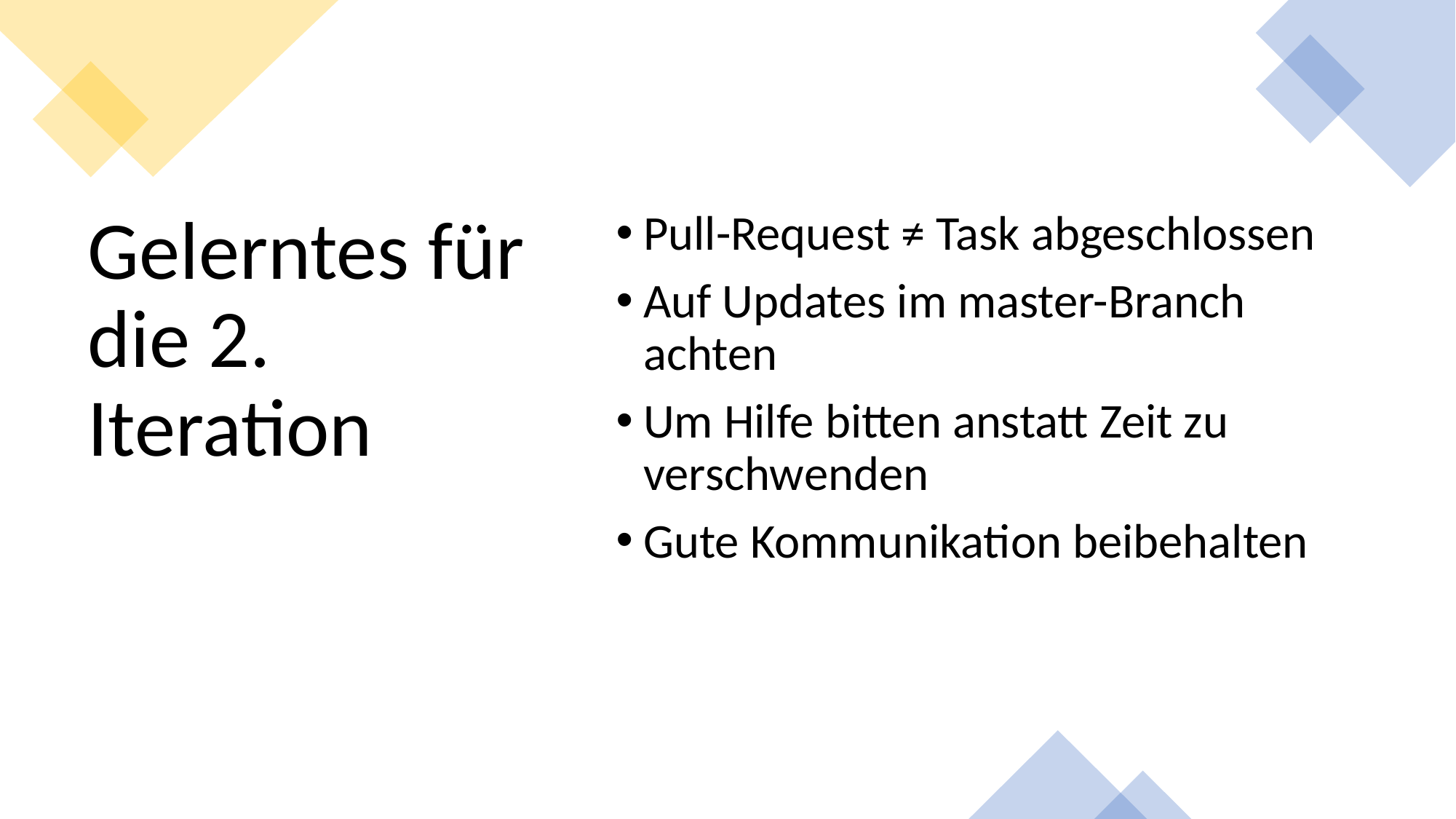

Pull-Request ≠ Task abgeschlossen
Auf Updates im master-Branch achten
Um Hilfe bitten anstatt Zeit zu verschwenden
Gute Kommunikation beibehalten
# Gelerntes für die 2. Iteration